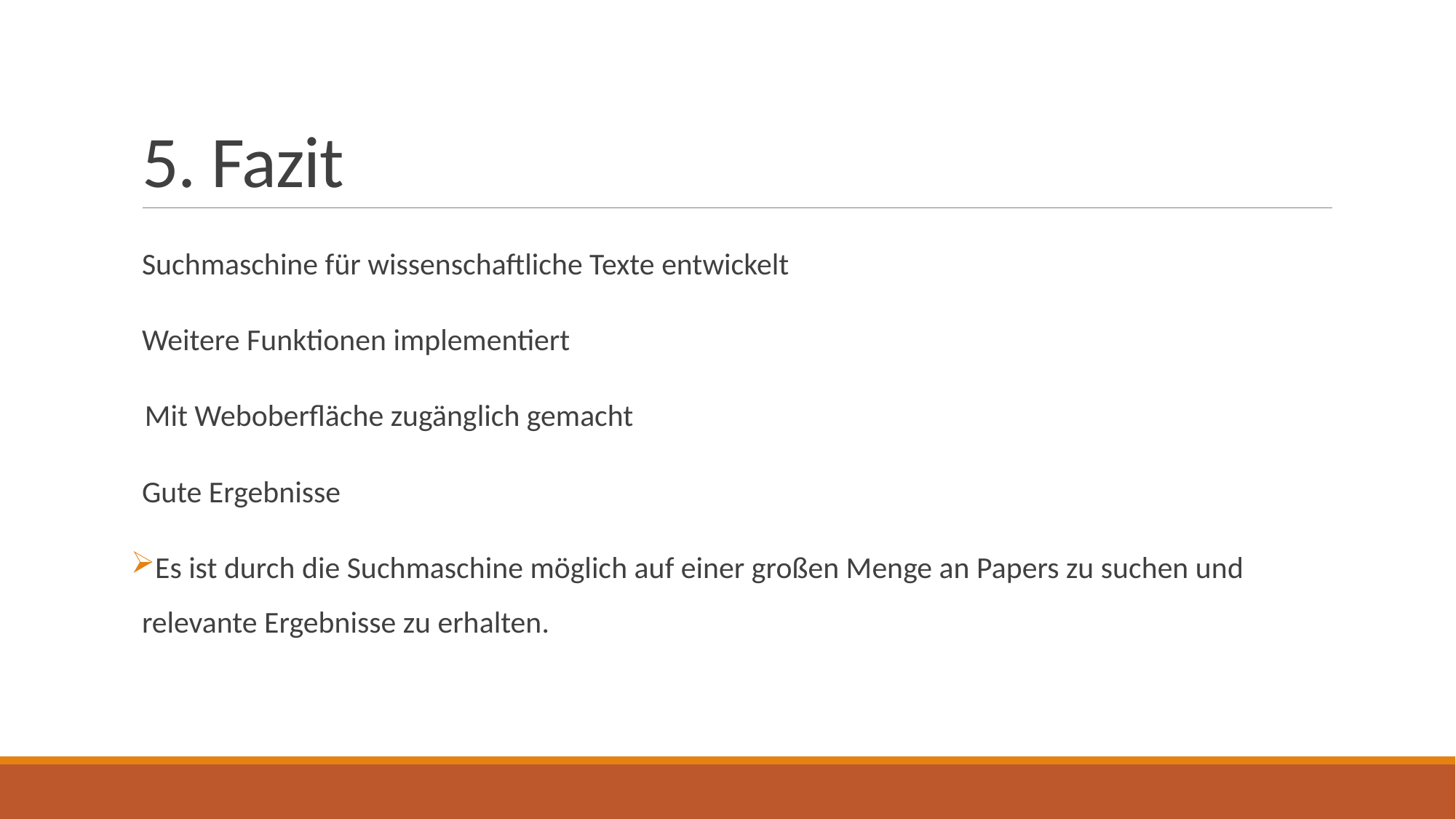

# 5. Fazit
Suchmaschine für wissenschaftliche Texte entwickelt
Weitere Funktionen implementiert
  Mit Weboberfläche zugänglich gemacht
Gute Ergebnisse
Es ist durch die Suchmaschine möglich auf einer großen Menge an Papers zu suchen und relevante Ergebnisse zu erhalten.